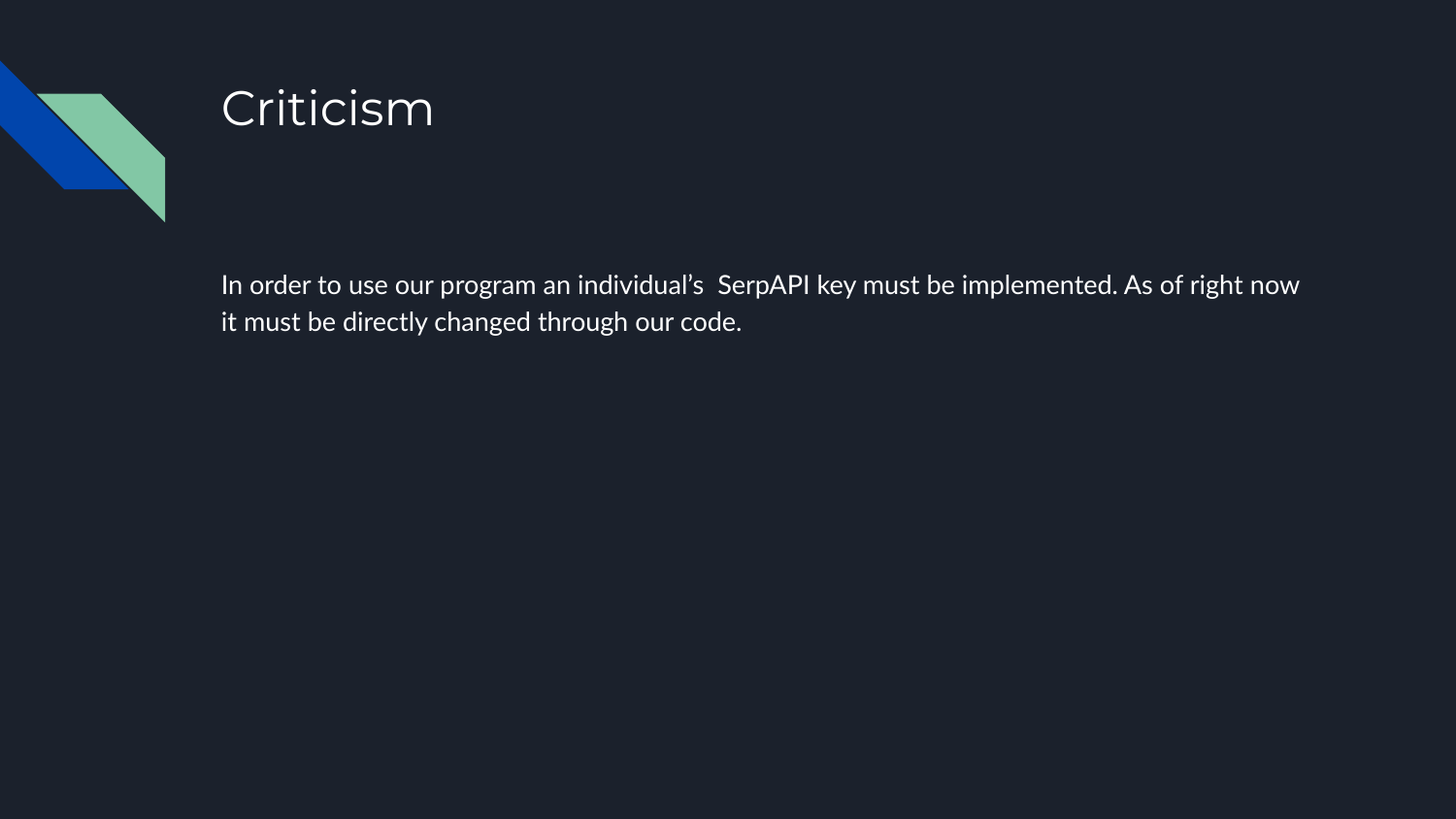

# Criticism
In order to use our program an individual’s  SerpAPI key must be implemented. As of right now it must be directly changed through our code.